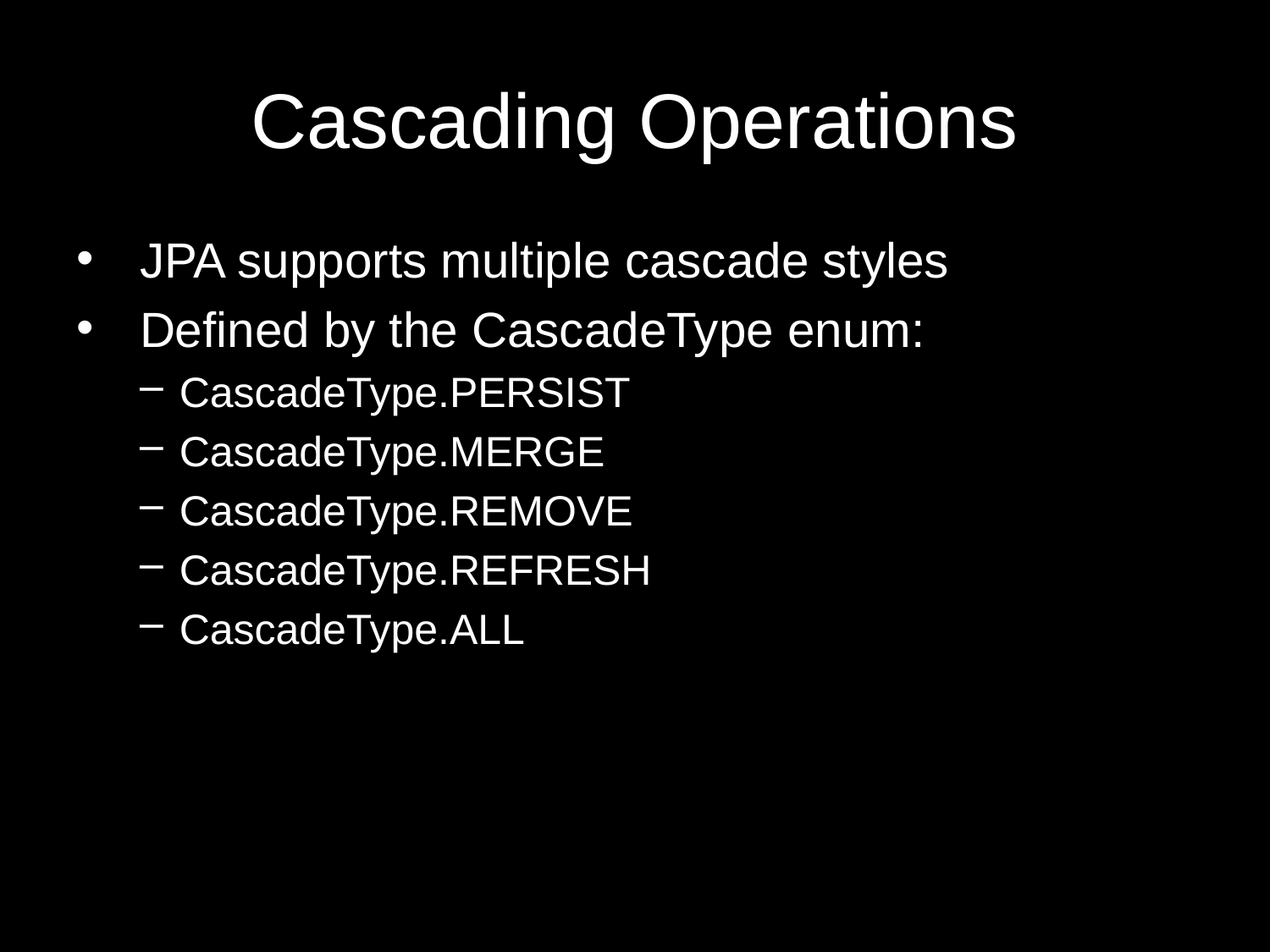

# Cascading Operations
JPA supports multiple cascade styles
Defined by the CascadeType enum:
CascadeType.PERSIST
CascadeType.MERGE
CascadeType.REMOVE
CascadeType.REFRESH
CascadeType.ALL